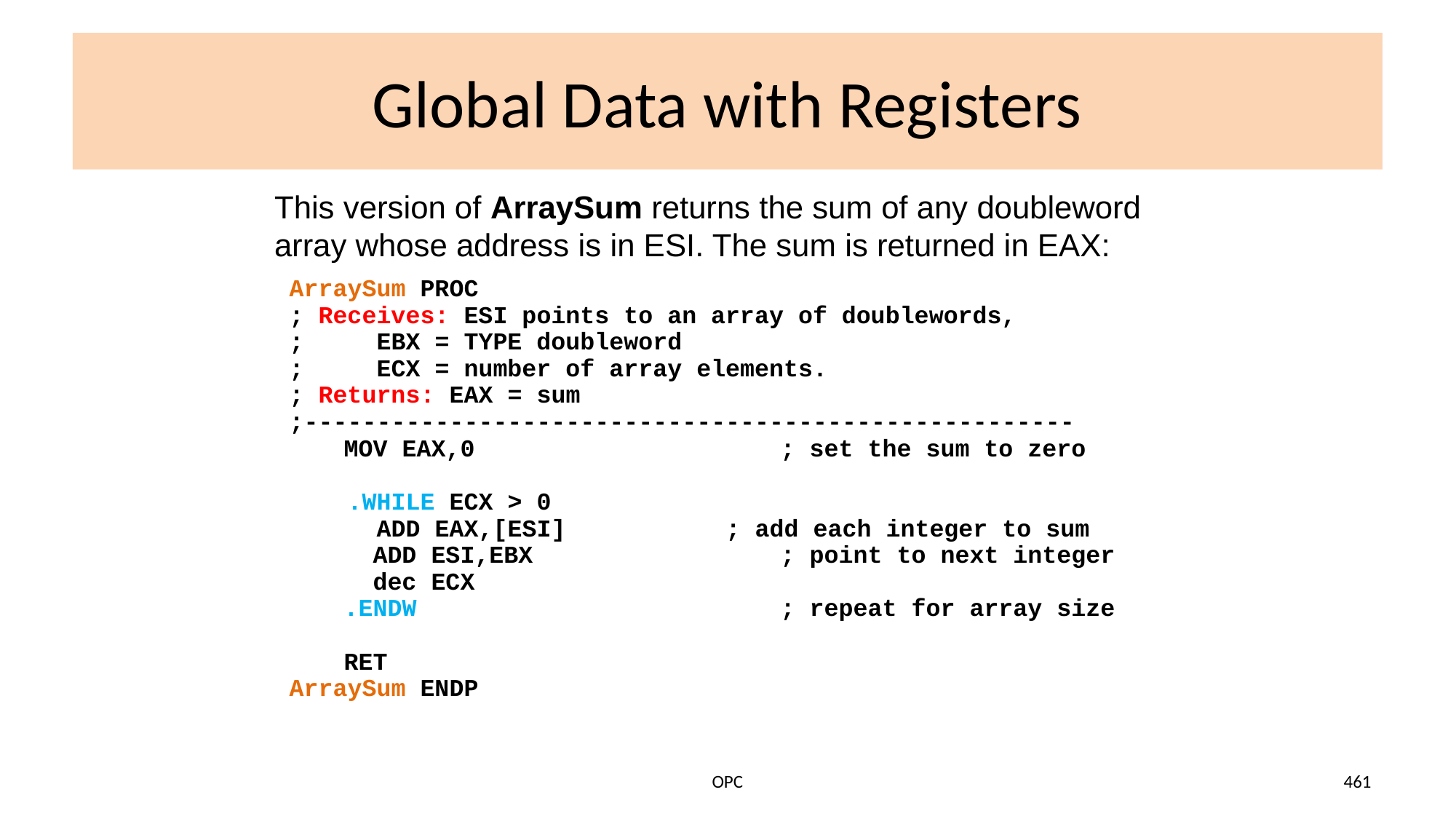

# Global Data with Registers
This version of ArraySum returns the sum of any doubleword  array whose address is in ESI. The sum is returned in EAX:
ArraySum PROC
; Receives: ESI points to an array of doublewords,
;     EBX = TYPE doubleword
;     ECX = number of array elements.
; Returns: EAX = sum
;-----------------------------------------------------
MOV EAX,0	; set the sum to zero

    .WHILE ECX > 0
      ADD EAX,[ESI]	; add each integer to sum
  ADD ESI,EBX	; point to next integer
  dec ECX
.ENDW	; repeat for array size

	RET
ArraySum ENDP
OPC
461